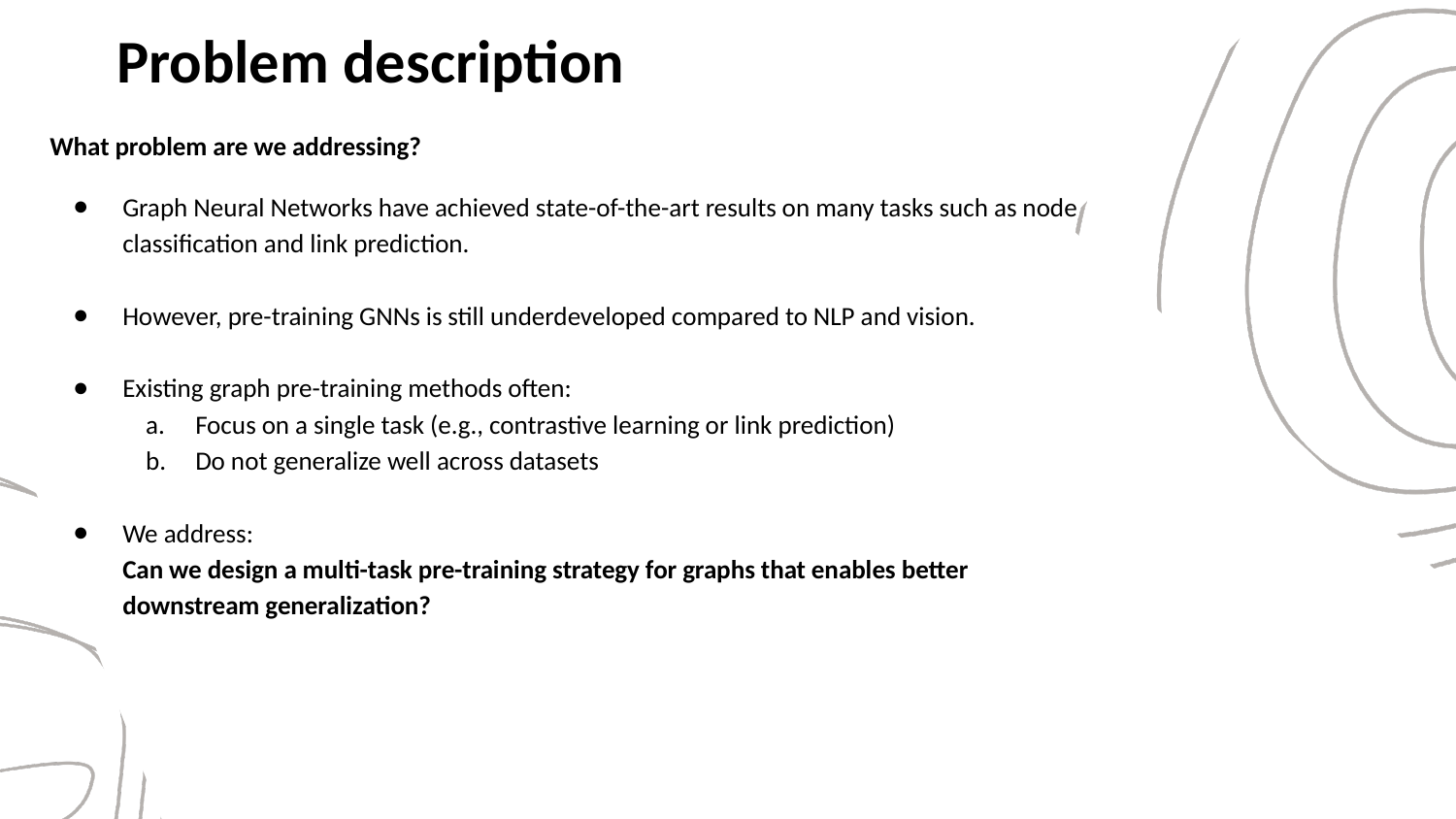

Problem description

What problem are we addressing?
Graph Neural Networks have achieved state-of-the-art results on many tasks such as node classification and link prediction.
However, pre-training GNNs is still underdeveloped compared to NLP and vision.
Existing graph pre-training methods often:
Focus on a single task (e.g., contrastive learning or link prediction)
Do not generalize well across datasets
We address:
Can we design a multi-task pre-training strategy for graphs that enables better downstream generalization?